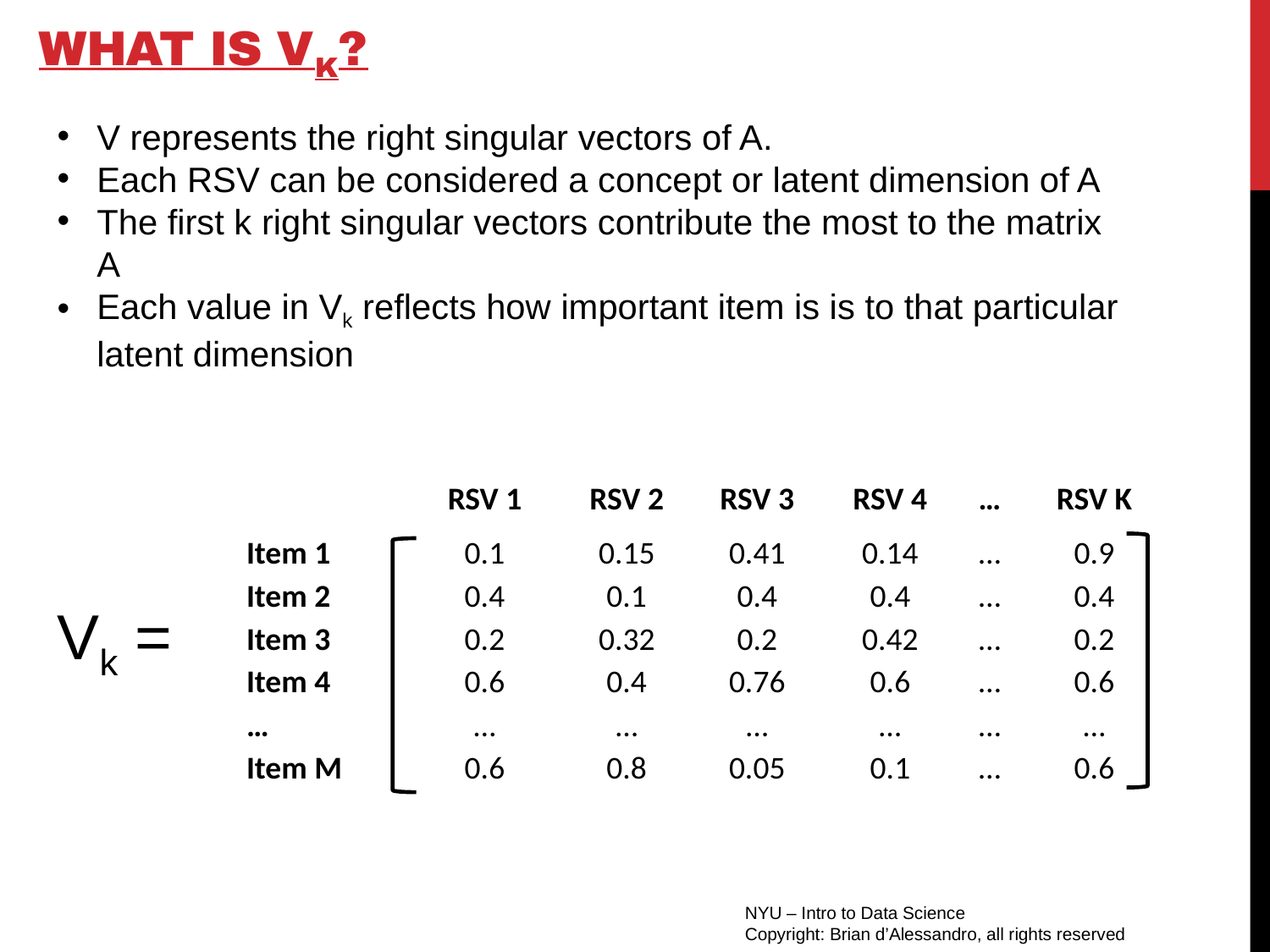

# What is vk?
V represents the right singular vectors of A.
Each RSV can be considered a concept or latent dimension of A
The first k right singular vectors contribute the most to the matrix A
Each value in Vk reflects how important item is is to that particular latent dimension
|  | RSV 1 | RSV 2 | RSV 3 | RSV 4 | … | RSV K |
| --- | --- | --- | --- | --- | --- | --- |
| Item 1 | 0.1 | 0.15 | 0.41 | 0.14 | … | 0.9 |
| Item 2 | 0.4 | 0.1 | 0.4 | 0.4 | … | 0.4 |
| Item 3 | 0.2 | 0.32 | 0.2 | 0.42 | … | 0.2 |
| Item 4 | 0.6 | 0.4 | 0.76 | 0.6 | … | 0.6 |
| … | … | … | … | … | … | … |
| Item M | 0.6 | 0.8 | 0.05 | 0.1 | … | 0.6 |

Vk =